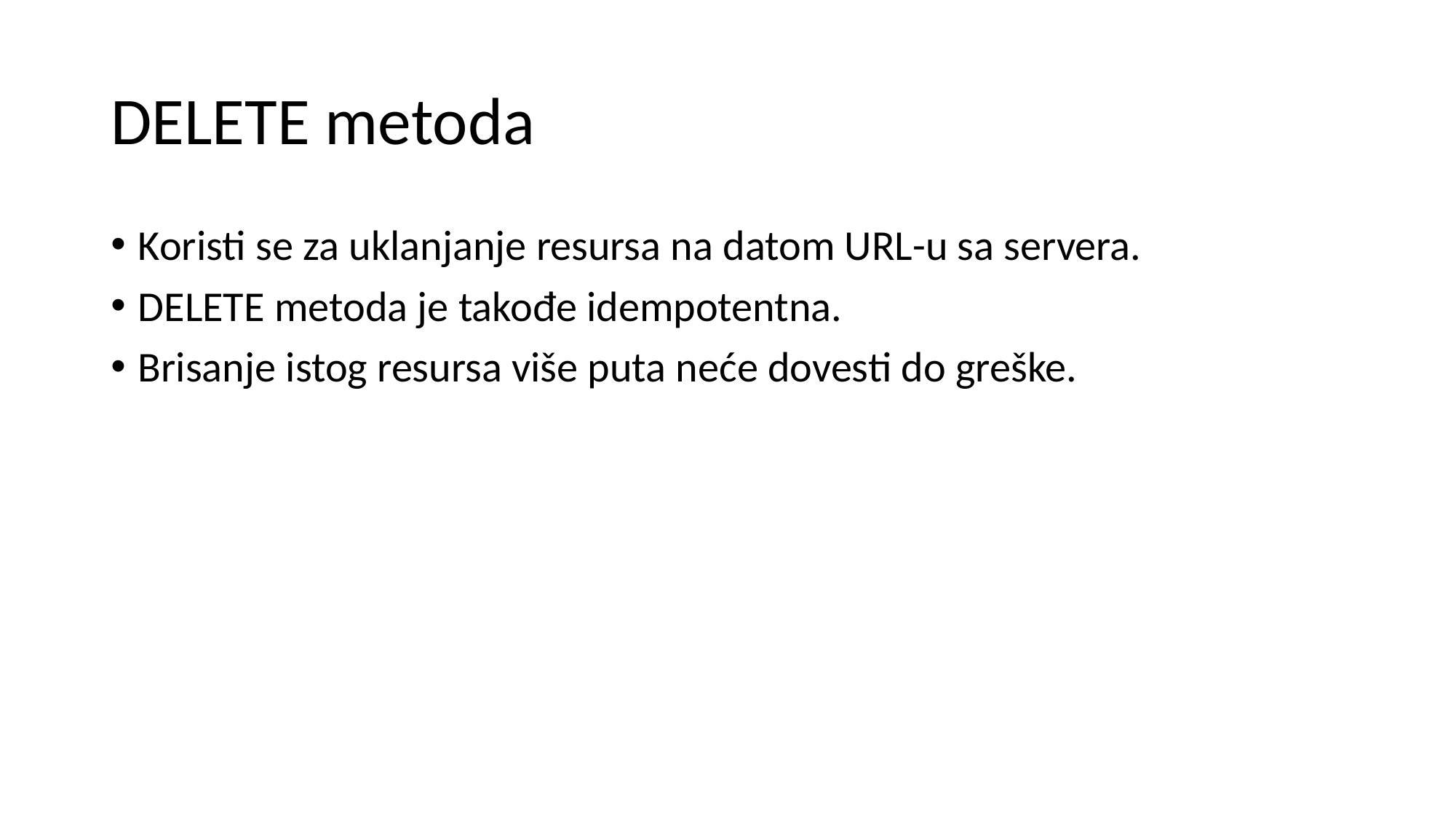

# DELETE metoda
Koristi se za uklanjanje resursa na datom URL-u sa servera.
DELETE metoda je takođe idempotentna.
Brisanje istog resursa više puta neće dovesti do greške.